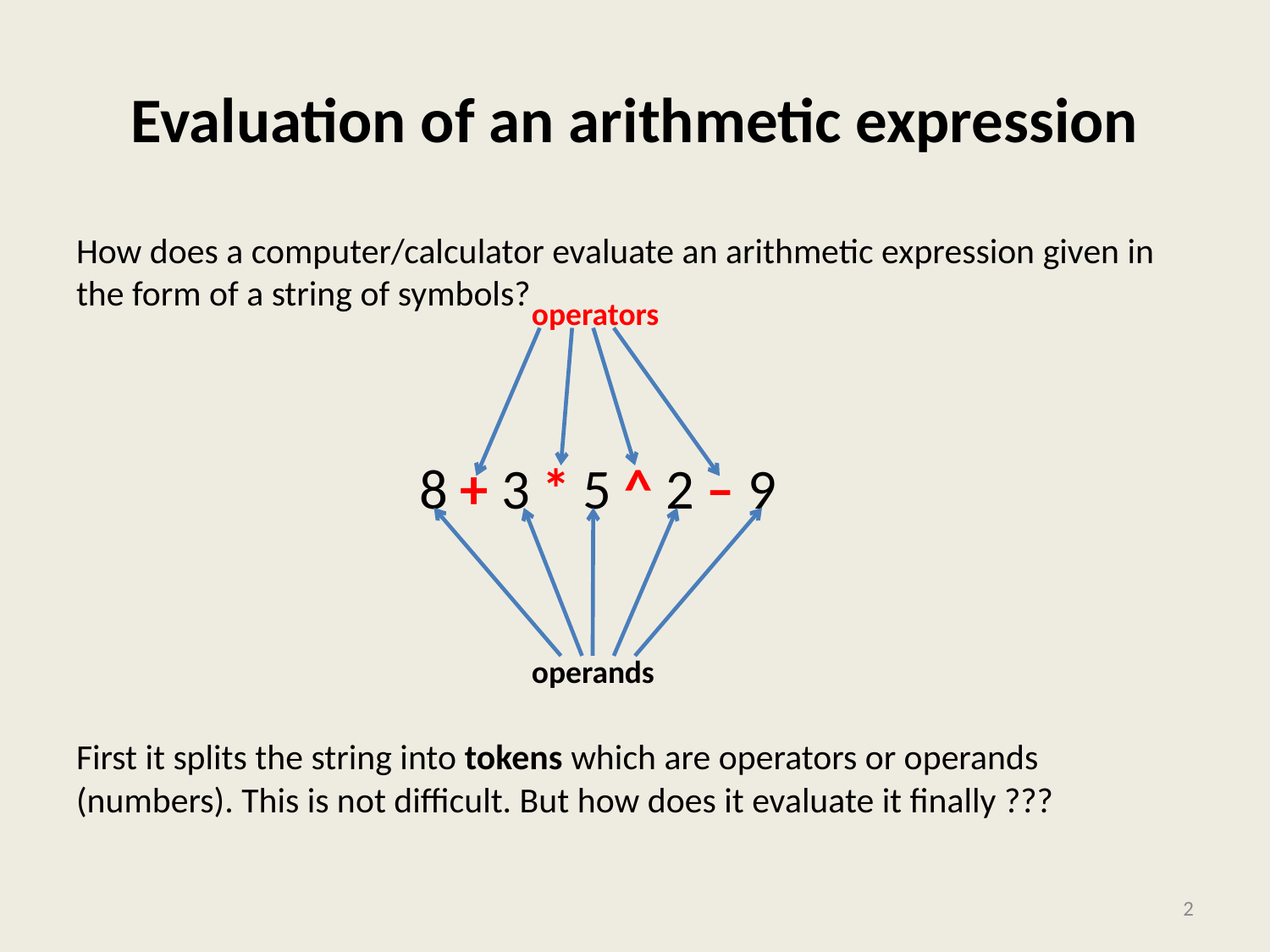

# Evaluation of an arithmetic expression
How does a computer/calculator evaluate an arithmetic expression given in the form of a string of symbols?

                           8 + 3 * 5 ^ 2 – 9

First it splits the string into tokens which are operators or operands (numbers). This is not difficult. But how does it evaluate it finally ???

operators
operands
2